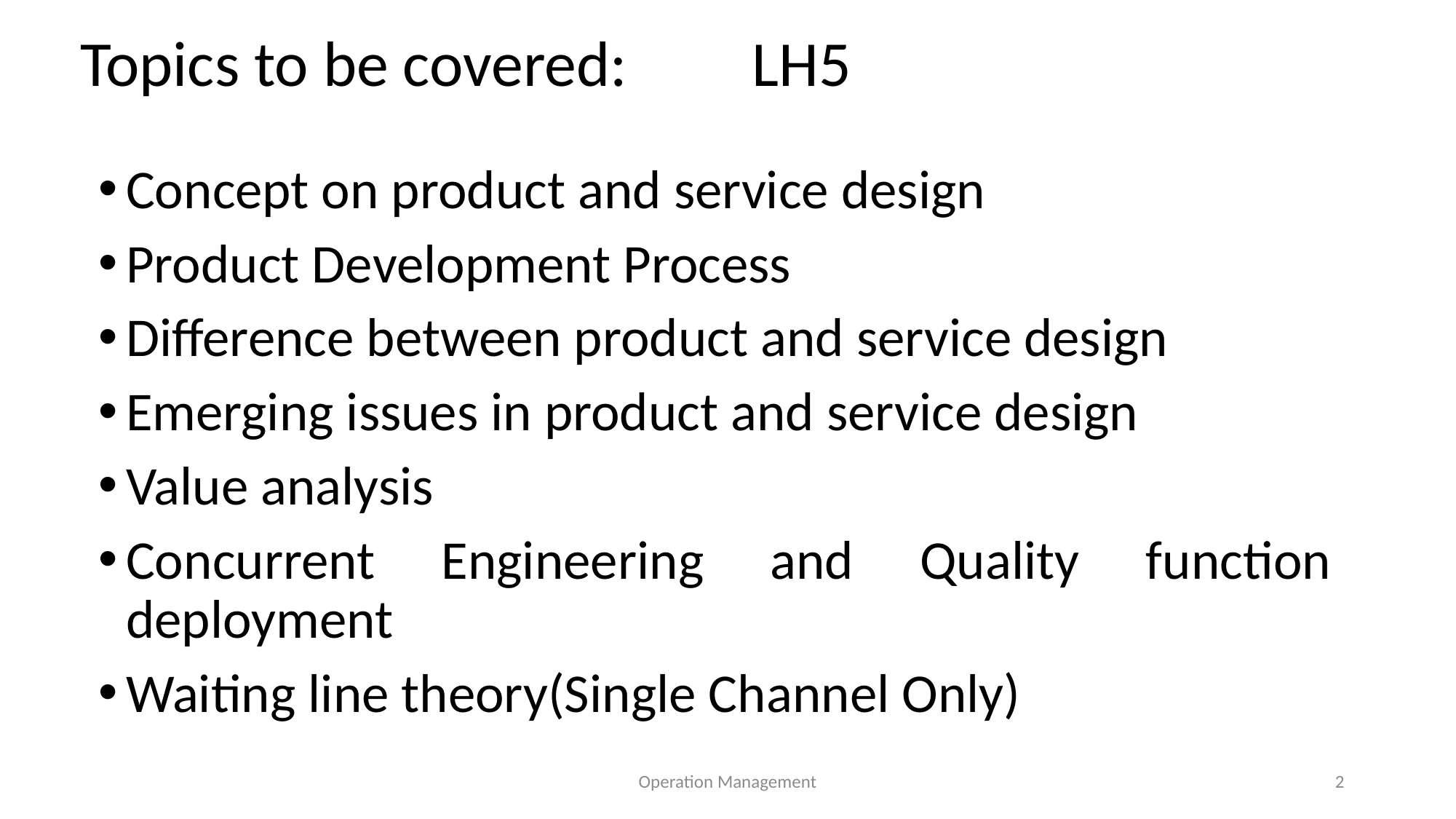

# Topics to be covered:						   LH5
Concept on product and service design
Product Development Process
Difference between product and service design
Emerging issues in product and service design
Value analysis
Concurrent Engineering and Quality function deployment
Waiting line theory(Single Channel Only)

Operation Management
2